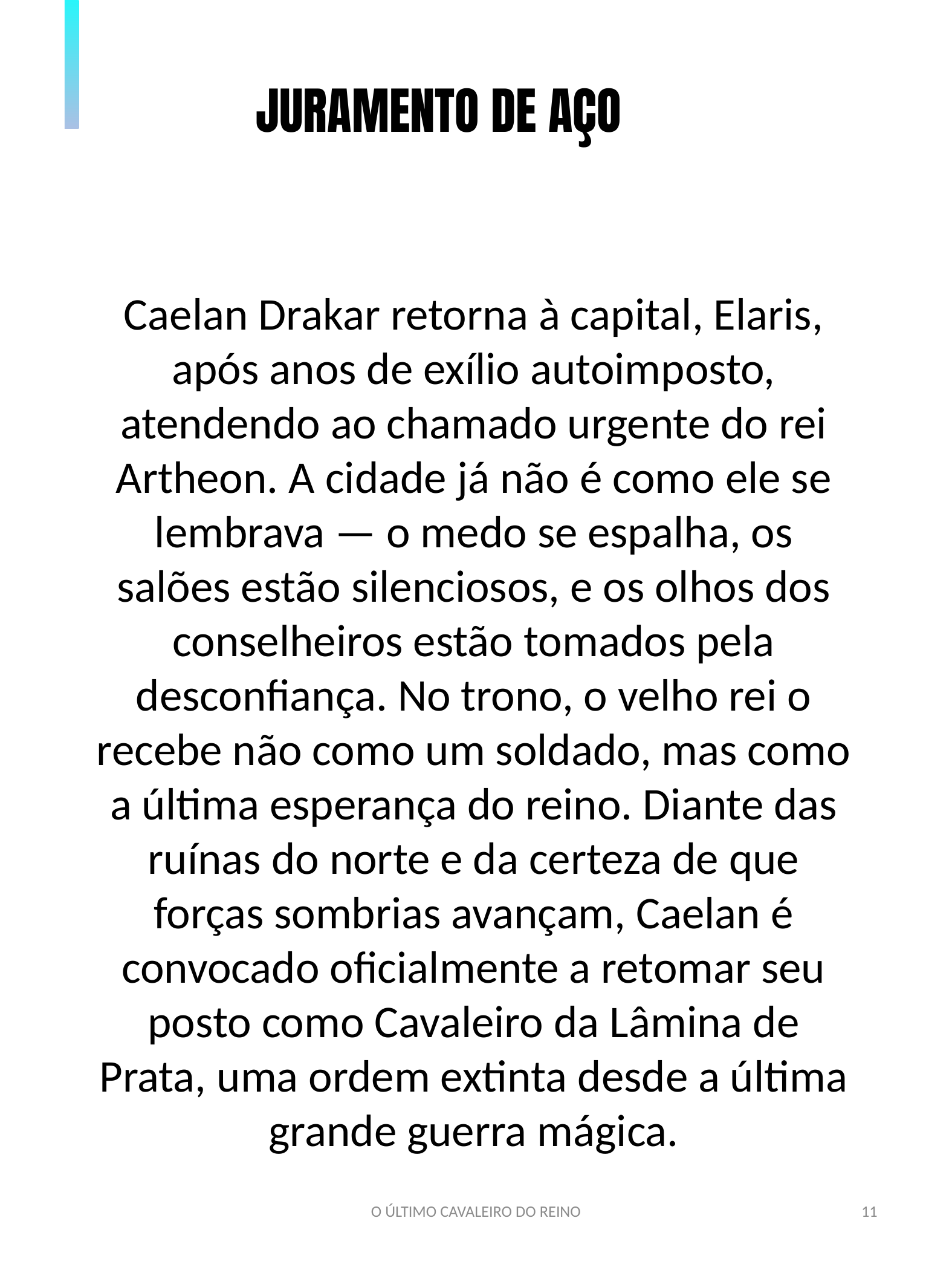

JURAMENTO DE AÇO
Caelan Drakar retorna à capital, Elaris, após anos de exílio autoimposto, atendendo ao chamado urgente do rei Artheon. A cidade já não é como ele se lembrava — o medo se espalha, os salões estão silenciosos, e os olhos dos conselheiros estão tomados pela desconfiança. No trono, o velho rei o recebe não como um soldado, mas como a última esperança do reino. Diante das ruínas do norte e da certeza de que forças sombrias avançam, Caelan é convocado oficialmente a retomar seu posto como Cavaleiro da Lâmina de Prata, uma ordem extinta desde a última grande guerra mágica.
O ÚLTIMO CAVALEIRO DO REINO
11